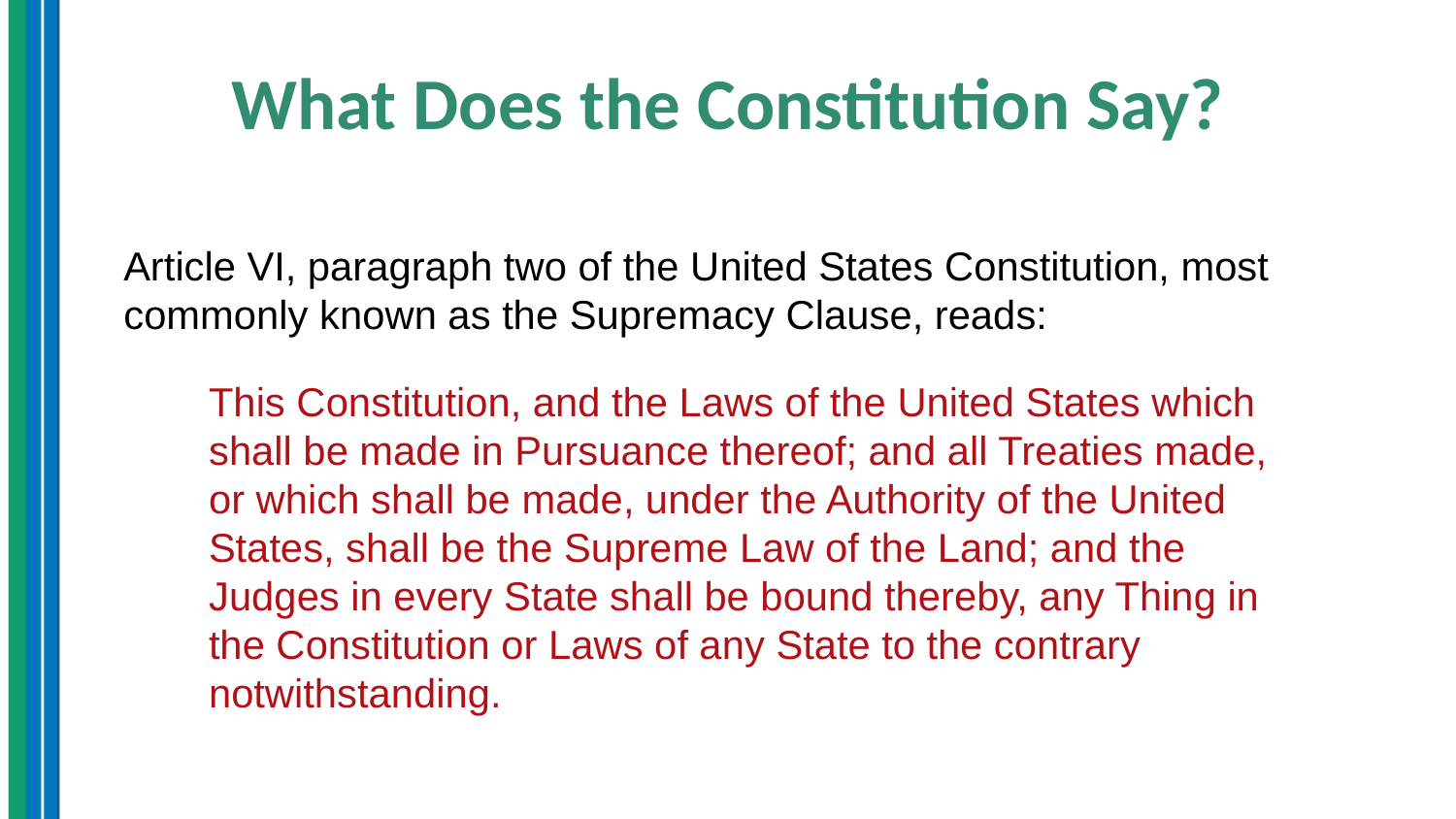

# What Does the Constitution Say?
Article VI, paragraph two of the United States Constitution, most commonly known as the Supremacy Clause, reads:
This Constitution, and the Laws of the United States which shall be made in Pursuance thereof; and all Treaties made, or which shall be made, under the Authority of the United States, shall be the Supreme Law of the Land; and the Judges in every State shall be bound thereby, any Thing in the Constitution or Laws of any State to the contrary notwithstanding.